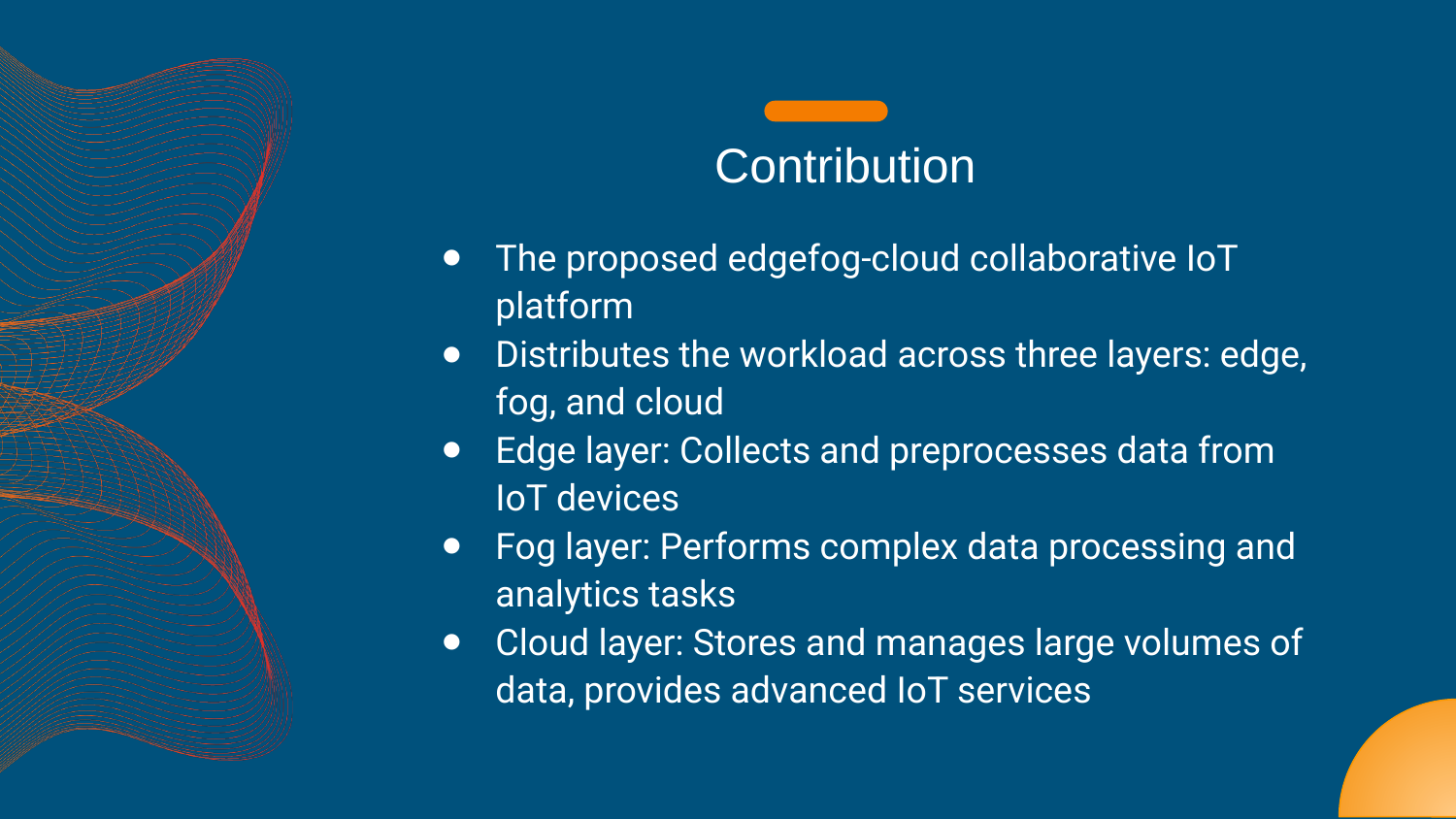

# Contribution
The proposed edgefog-cloud collaborative IoT platform
Distributes the workload across three layers: edge, fog, and cloud
Edge layer: Collects and preprocesses data from IoT devices
Fog layer: Performs complex data processing and analytics tasks
Cloud layer: Stores and manages large volumes of data, provides advanced IoT services